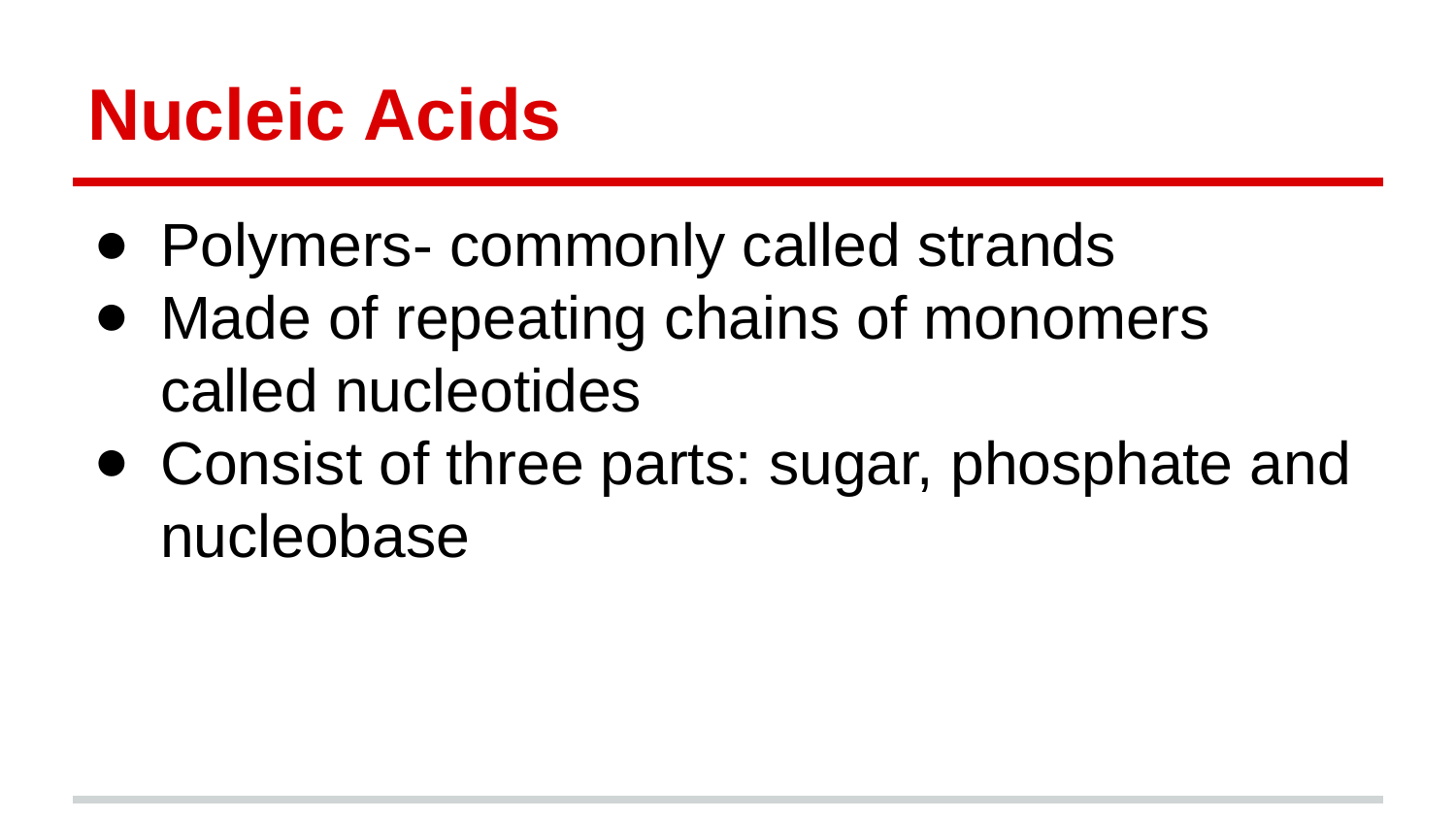

# Nucleic Acids
Polymers- commonly called strands
Made of repeating chains of monomers called nucleotides
Consist of three parts: sugar, phosphate and nucleobase